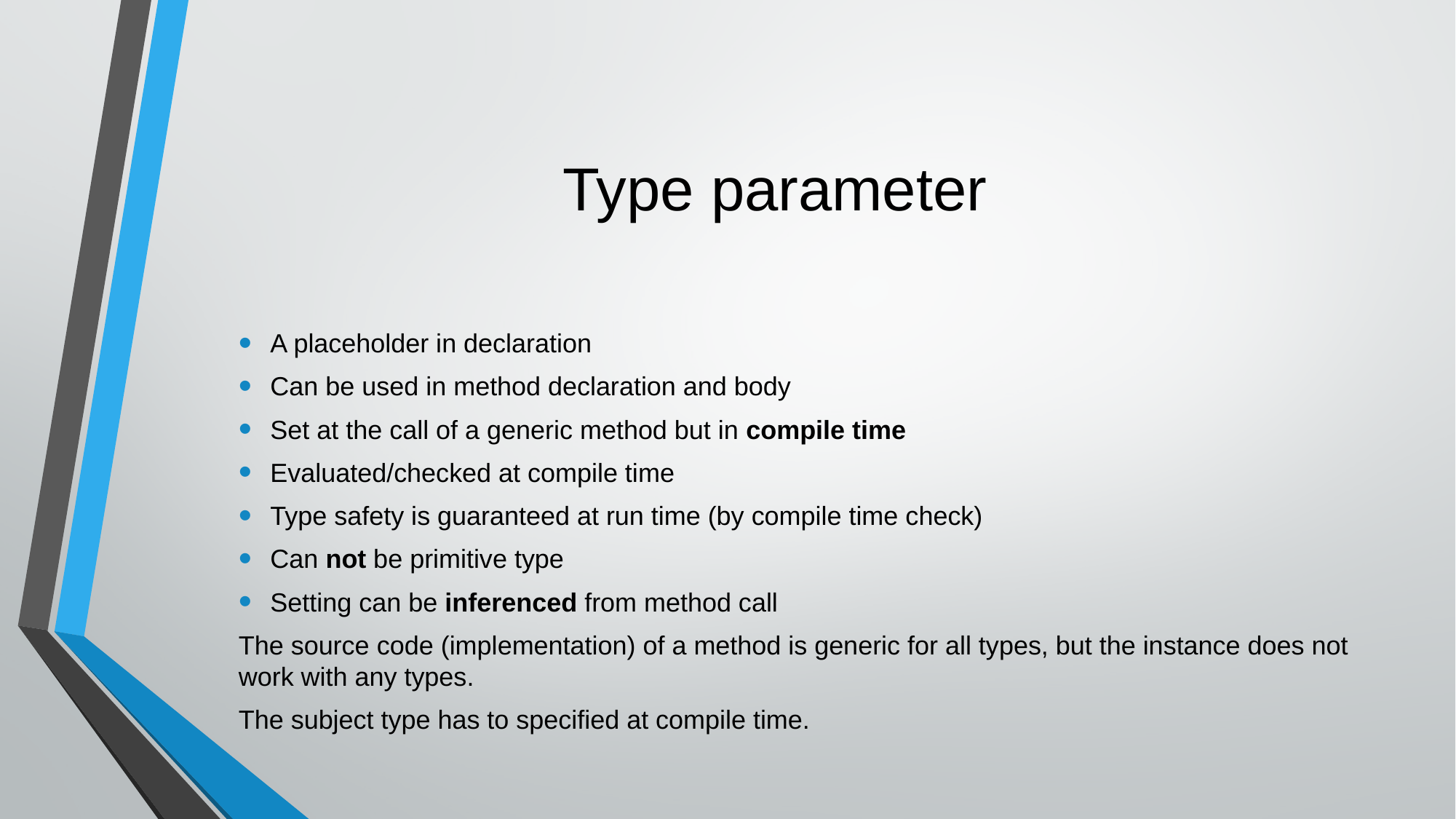

# Type parameter
A placeholder in declaration
Can be used in method declaration and body
Set at the call of a generic method but in compile time
Evaluated/checked at compile time
Type safety is guaranteed at run time (by compile time check)
Can not be primitive type
Setting can be inferenced from method call
The source code (implementation) of a method is generic for all types, but the instance does not work with any types.
The subject type has to specified at compile time.